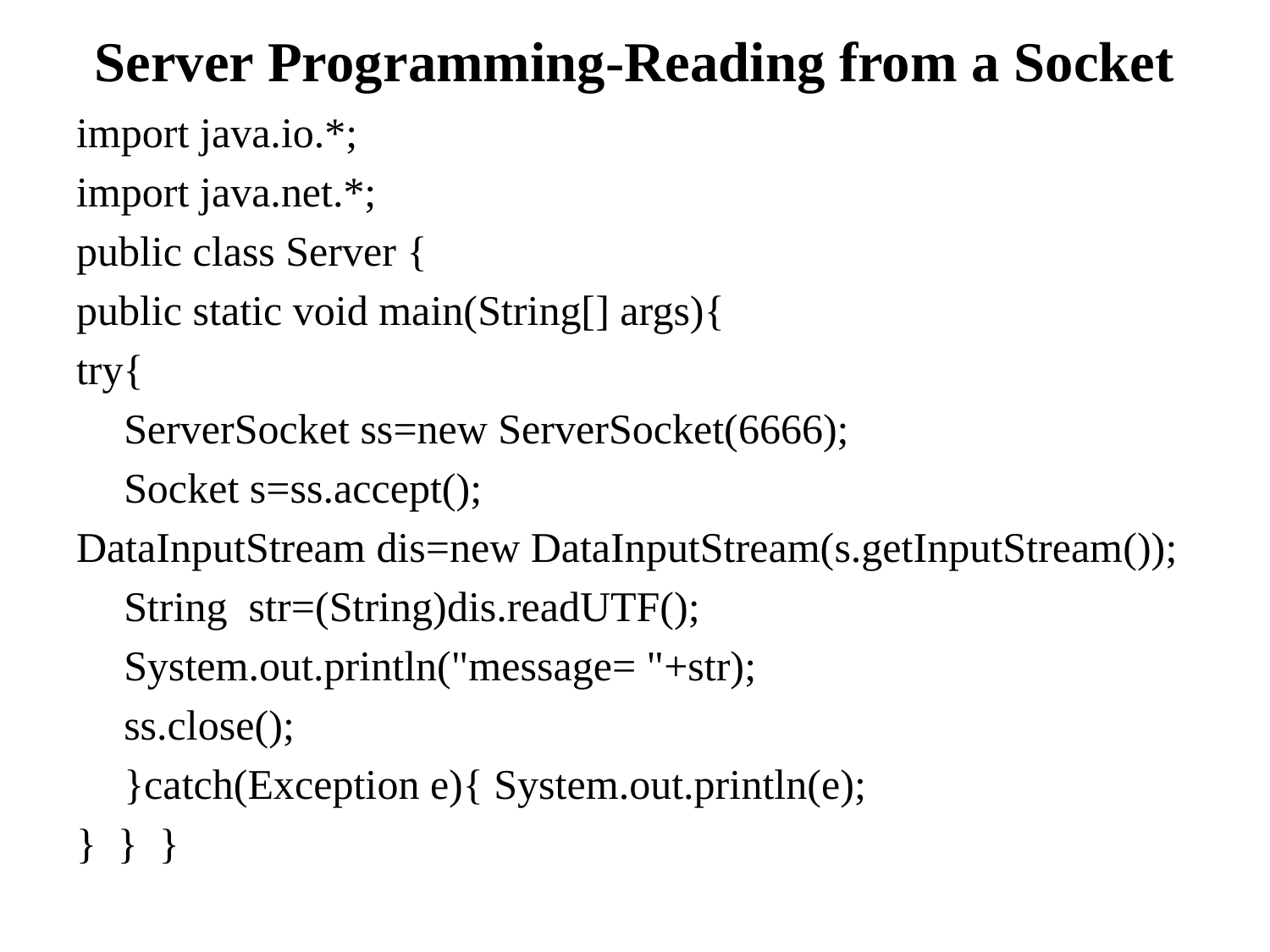

# Server Programming-Reading from a Socket
import java.io.*;
import java.net.*;
public class Server {
public static void main(String[] args){
try{
	ServerSocket ss=new ServerSocket(6666);
	Socket s=ss.accept();
DataInputStream dis=new DataInputStream(s.getInputStream());
	String  str=(String)dis.readUTF();
	System.out.println("message= "+str);
	ss.close();
	}catch(Exception e){ System.out.println(e);
}  }  }